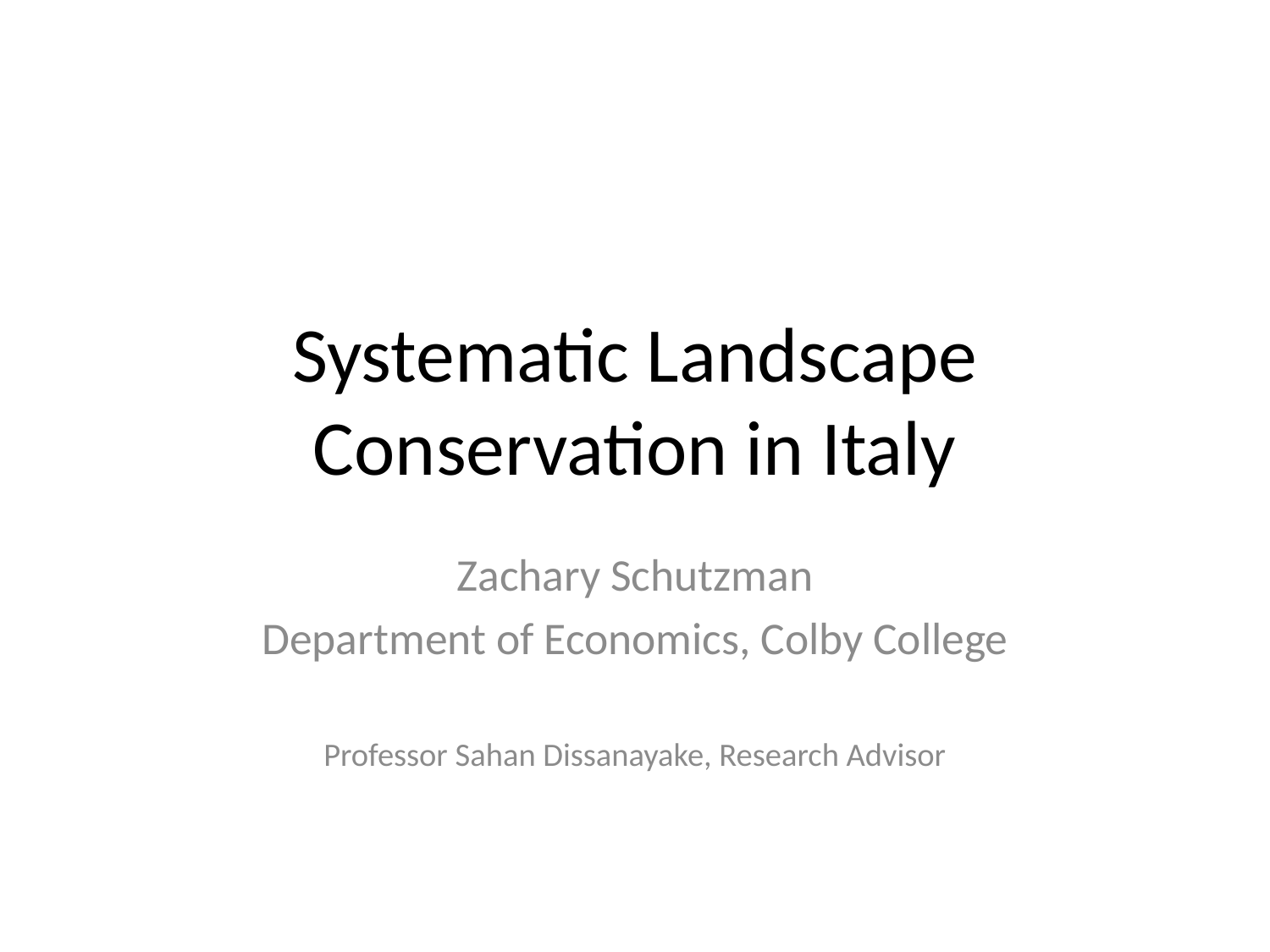

# Systematic Landscape Conservation in Italy
Zachary Schutzman
Department of Economics, Colby College

Professor Sahan Dissanayake, Research Advisor